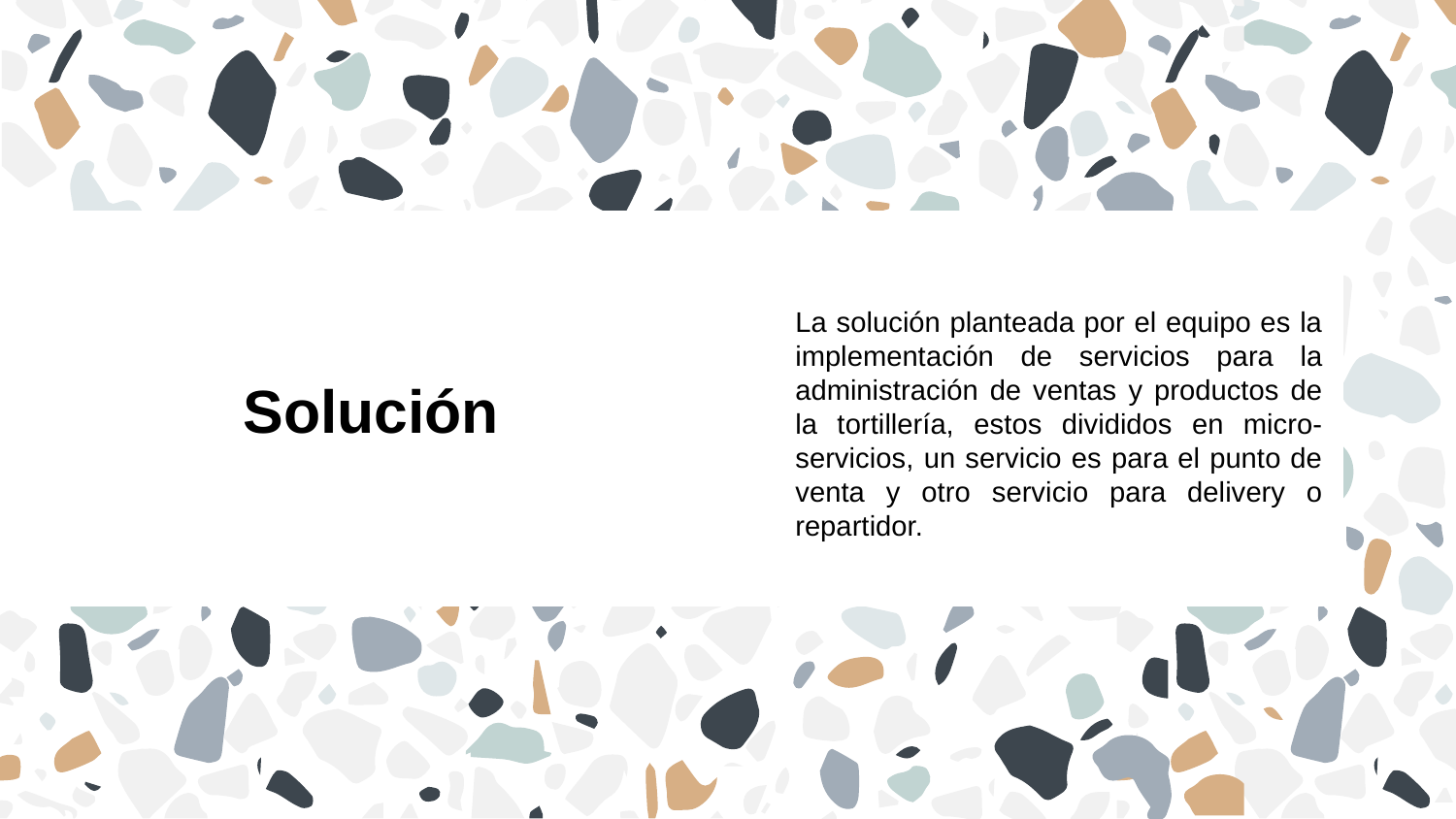

La solución planteada por el equipo es la implementación de servicios para la administración de ventas y productos de la tortillería, estos divididos en micro-servicios, un servicio es para el punto de venta y otro servicio para delivery o repartidor.
# Solución